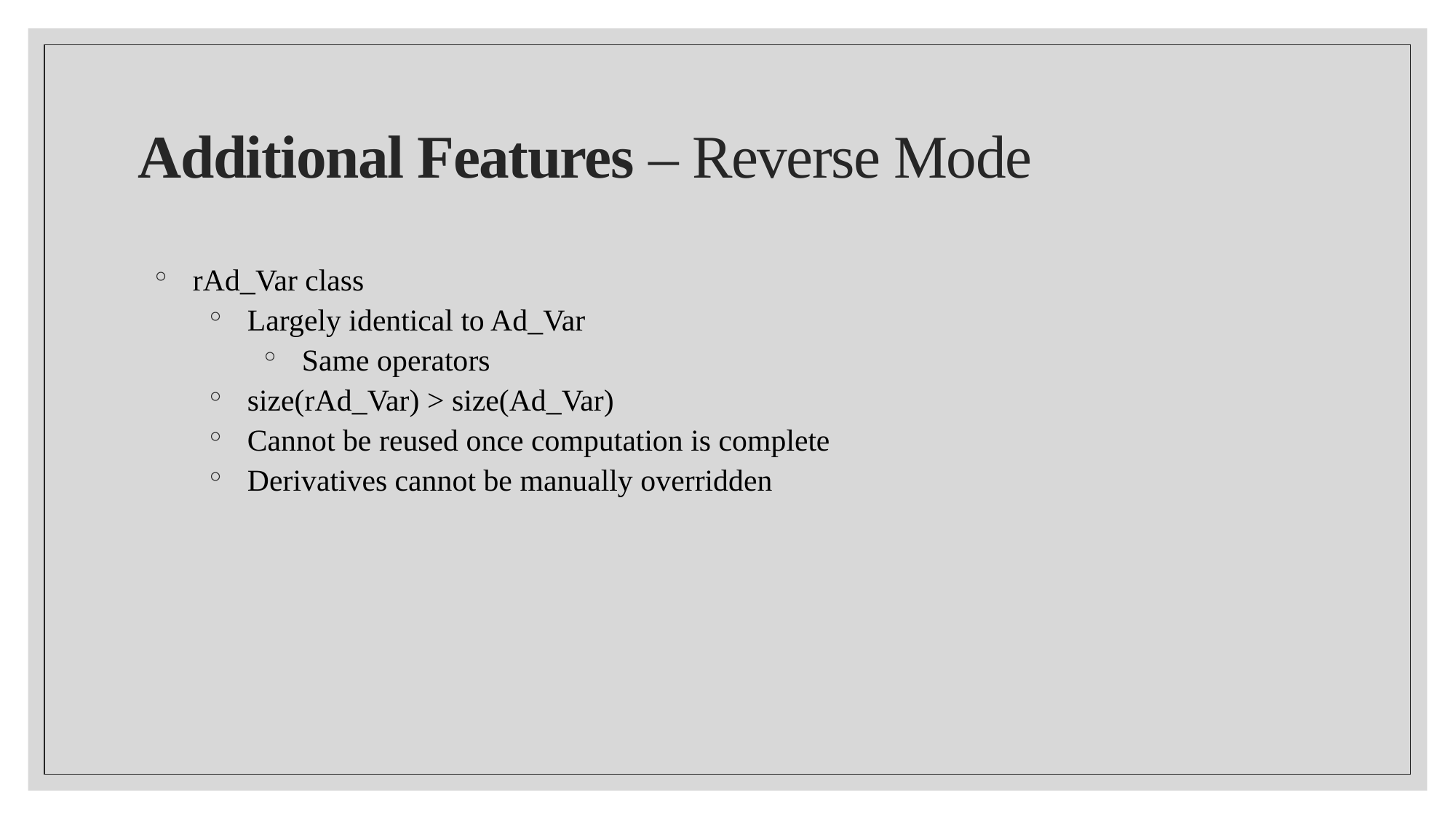

# Additional Features – Reverse Mode
rAd_Var class
Largely identical to Ad_Var
Same operators
size(rAd_Var) > size(Ad_Var)
Cannot be reused once computation is complete
Derivatives cannot be manually overridden